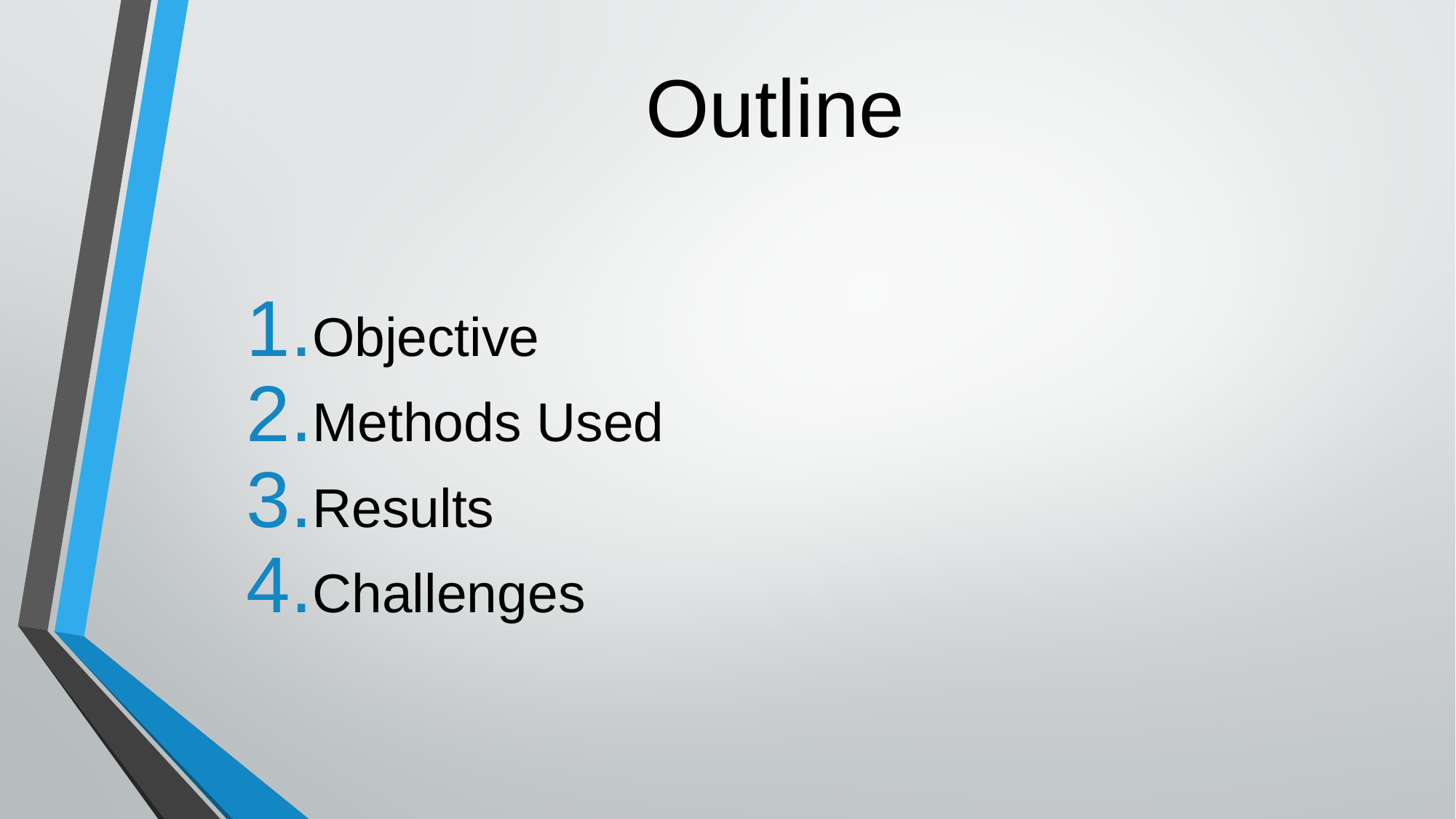

# Outline
Objective
Methods Used
Results
Challenges